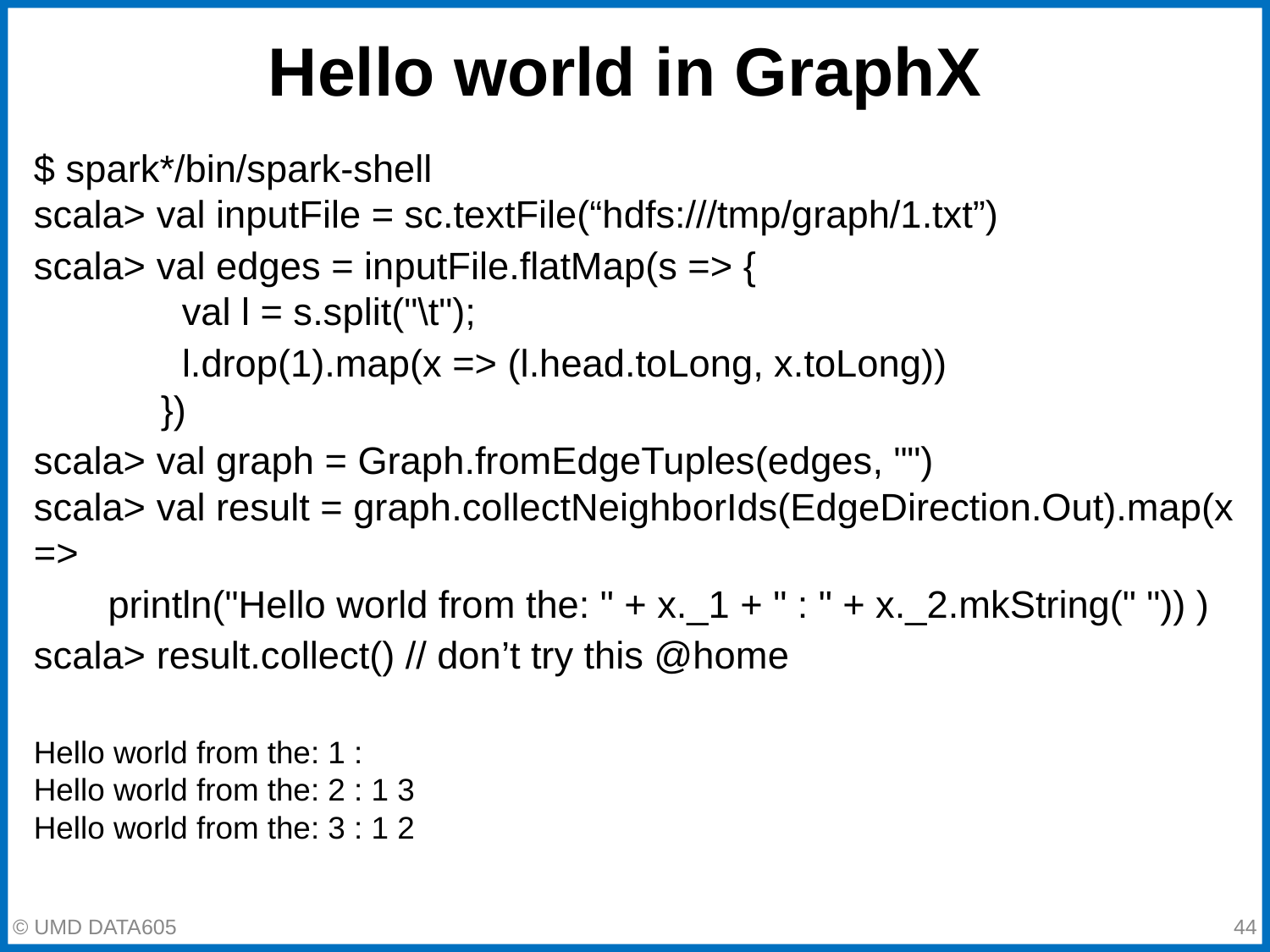

# Hello world in GraphX
$ spark*/bin/spark-shell
scala> val inputFile = sc.textFile(“hdfs:///tmp/graph/1.txt”)
scala> val edges = inputFile.flatMap(s => {
              val l = s.split("\t");
              l.drop(1).map(x => (l.head.toLong, x.toLong))
            })
scala> val graph = Graph.fromEdgeTuples(edges, "")
scala> val result = graph.collectNeighborIds(EdgeDirection.Out).map(x =>
       println("Hello world from the: " + x._1 + " : " + x._2.mkString(" ")) )
scala> result.collect() // don’t try this @home

Hello world from the: 1 :
Hello world from the: 2 : 1 3
Hello world from the: 3 : 1 2

44